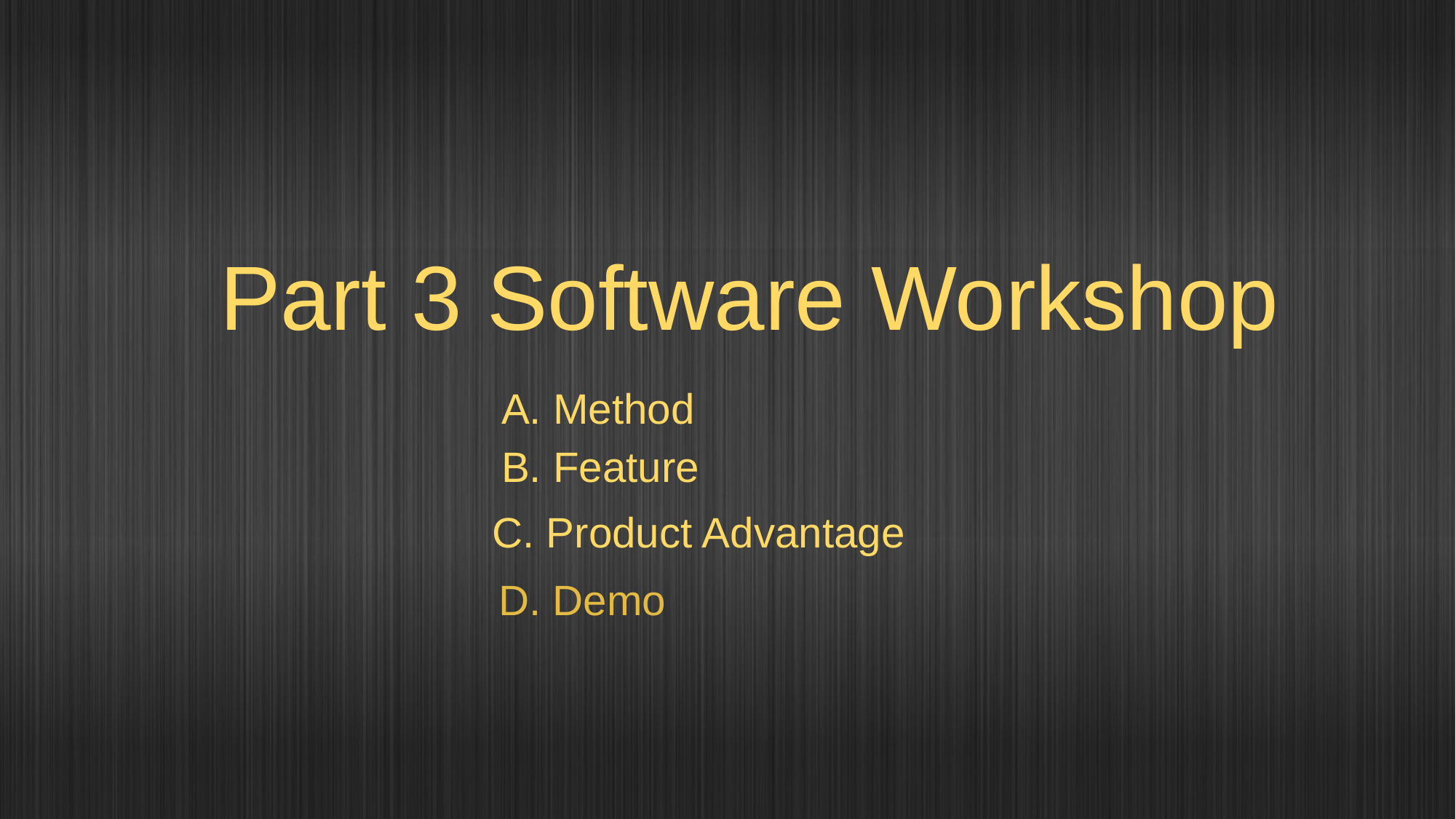

Part 3 Software Workshop
A. Method
B. Feature
C. Product Advantage
D. Demo